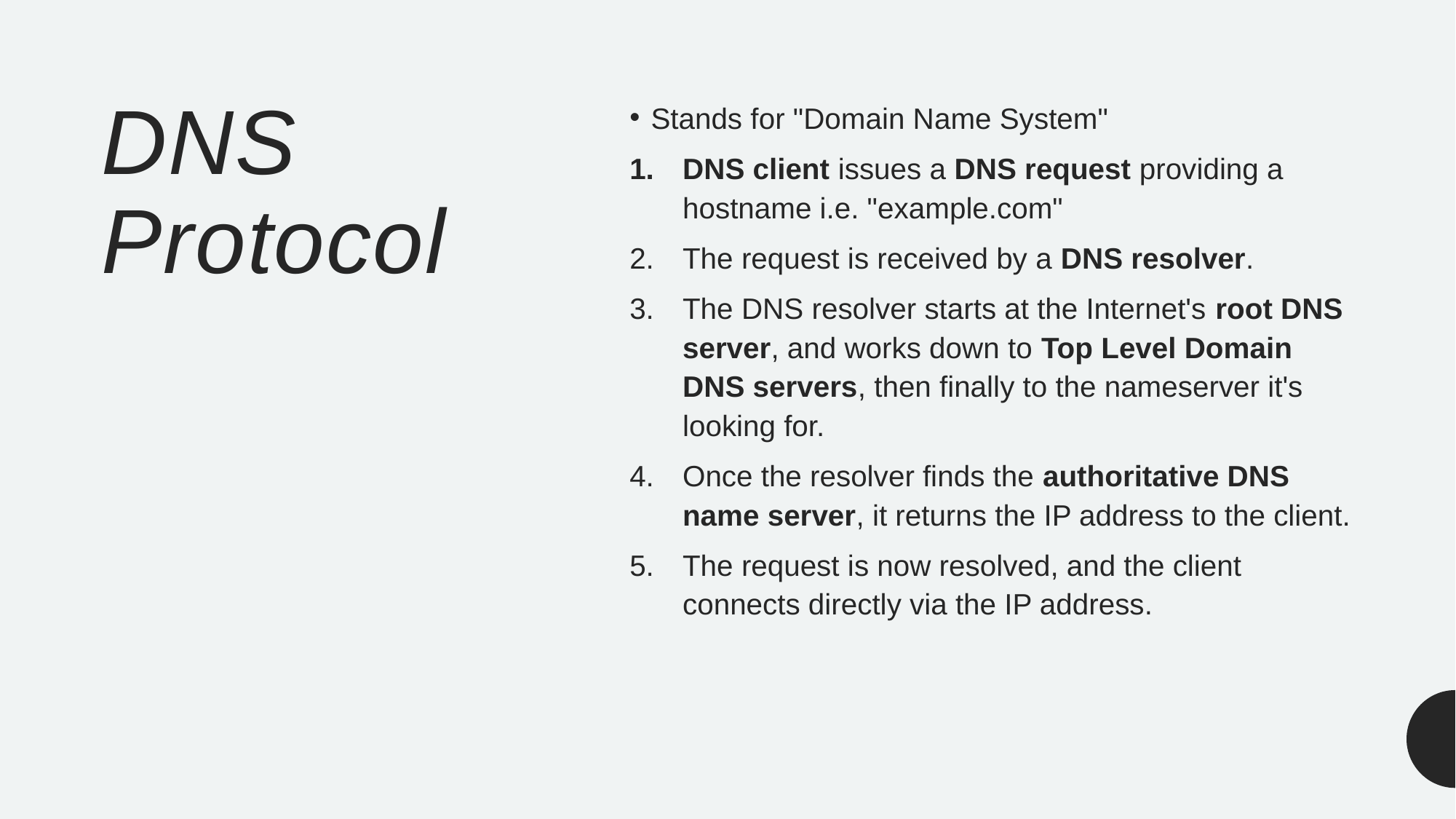

# DNS Protocol
Stands for "Domain Name System"
DNS client issues a DNS request providing a hostname i.e. "example.com"
The request is received by a DNS resolver.
The DNS resolver starts at the Internet's root DNS server, and works down to Top Level Domain DNS servers, then finally to the nameserver it's looking for.
Once the resolver finds the authoritative DNS name server, it returns the IP address to the client.
The request is now resolved, and the client connects directly via the IP address.